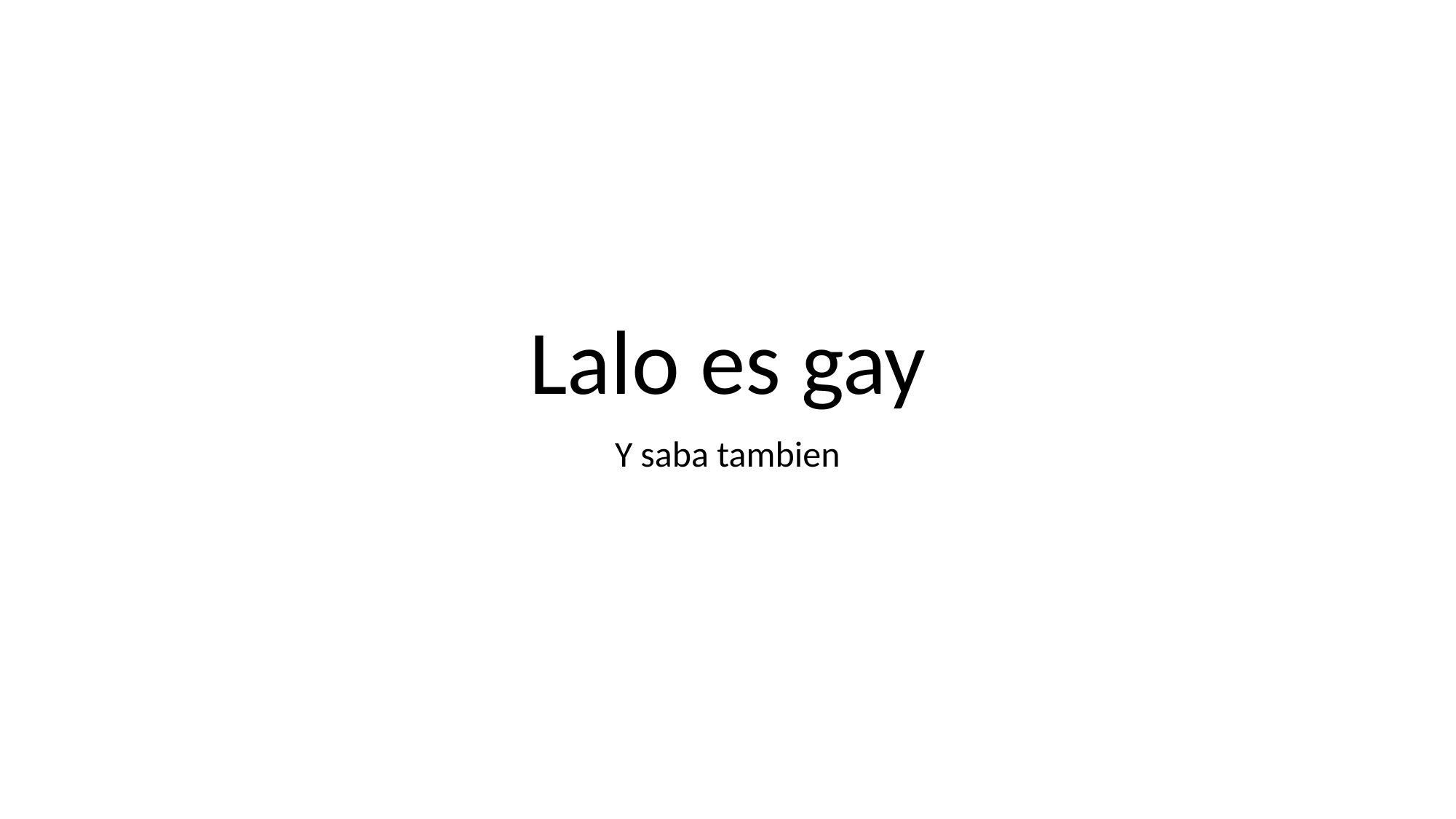

# Lalo es gay
Y saba tambien